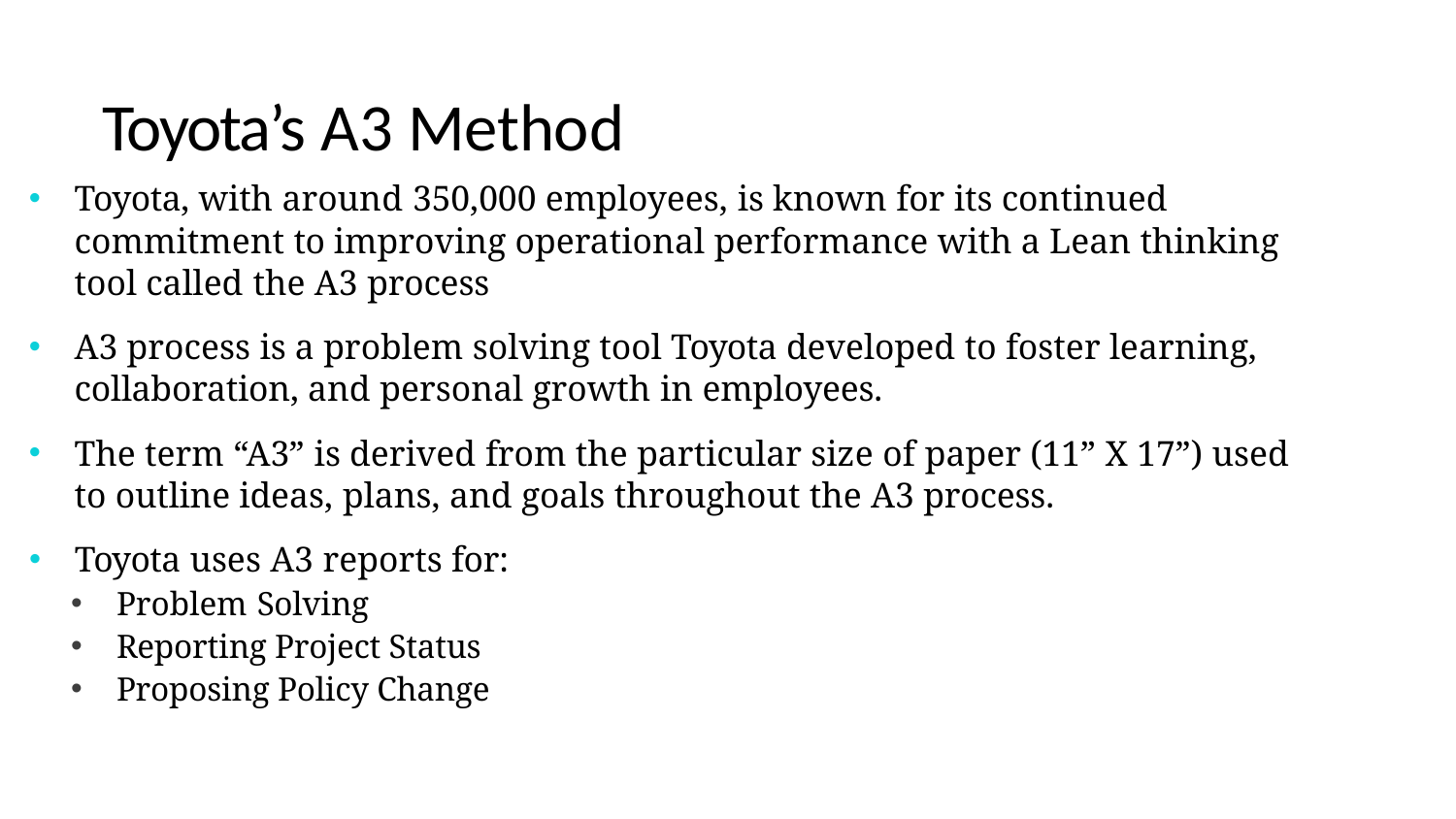

# Toyota’s A3 Method
Toyota, with around 350,000 employees, is known for its continued commitment to improving operational performance with a Lean thinking tool called the A3 process
A3 process is a problem solving tool Toyota developed to foster learning, collaboration, and personal growth in employees.
The term “A3” is derived from the particular size of paper (11” X 17”) used to outline ideas, plans, and goals throughout the A3 process.
Toyota uses A3 reports for:
Problem Solving
Reporting Project Status
Proposing Policy Change